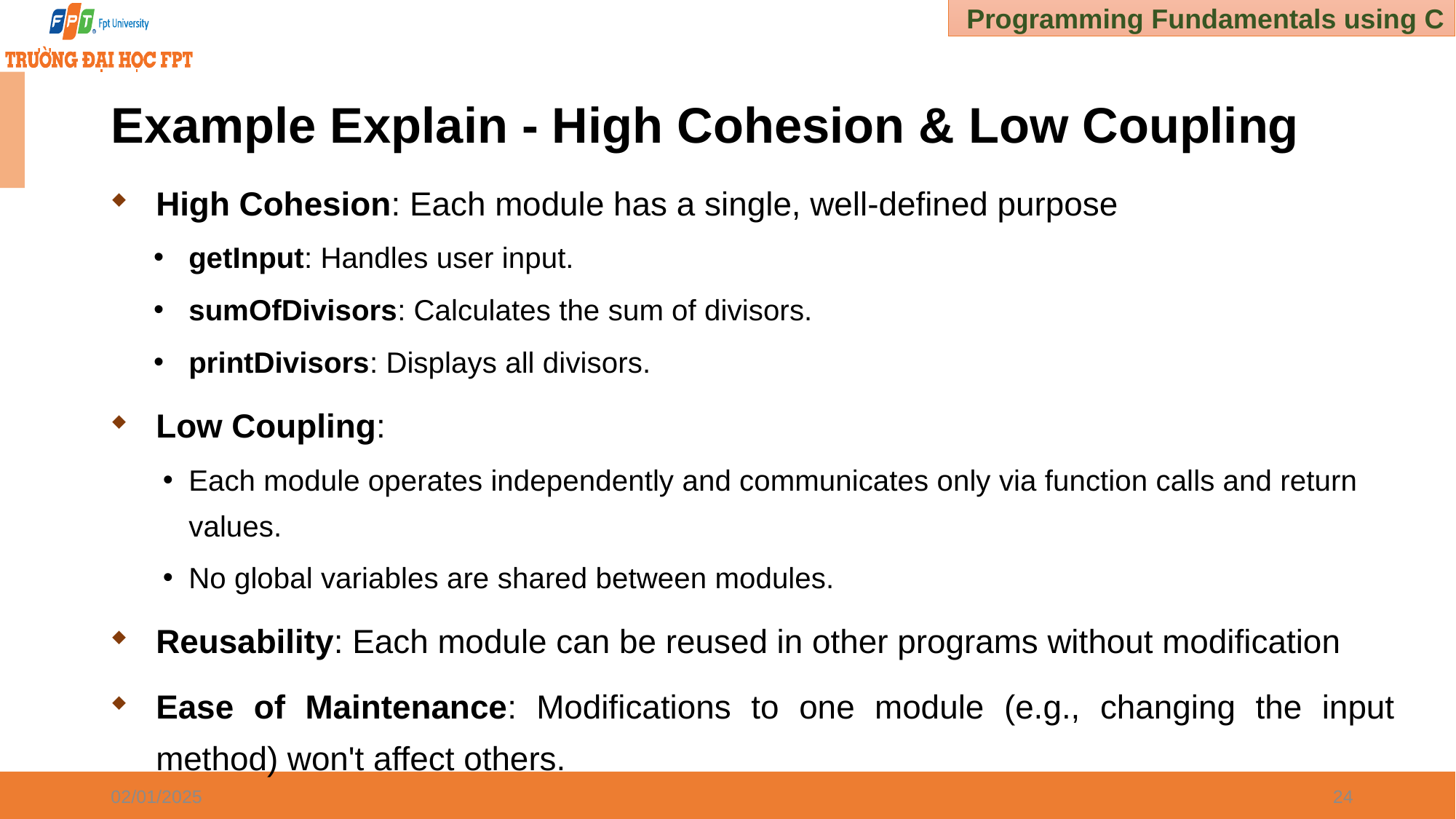

# Example Explain - High Cohesion & Low Coupling
High Cohesion: Each module has a single, well-defined purpose
getInput: Handles user input.
sumOfDivisors: Calculates the sum of divisors.
printDivisors: Displays all divisors.
Low Coupling:
Each module operates independently and communicates only via function calls and return values.
No global variables are shared between modules.
Reusability: Each module can be reused in other programs without modification
Ease of Maintenance: Modifications to one module (e.g., changing the input method) won't affect others.

02/01/2025
24